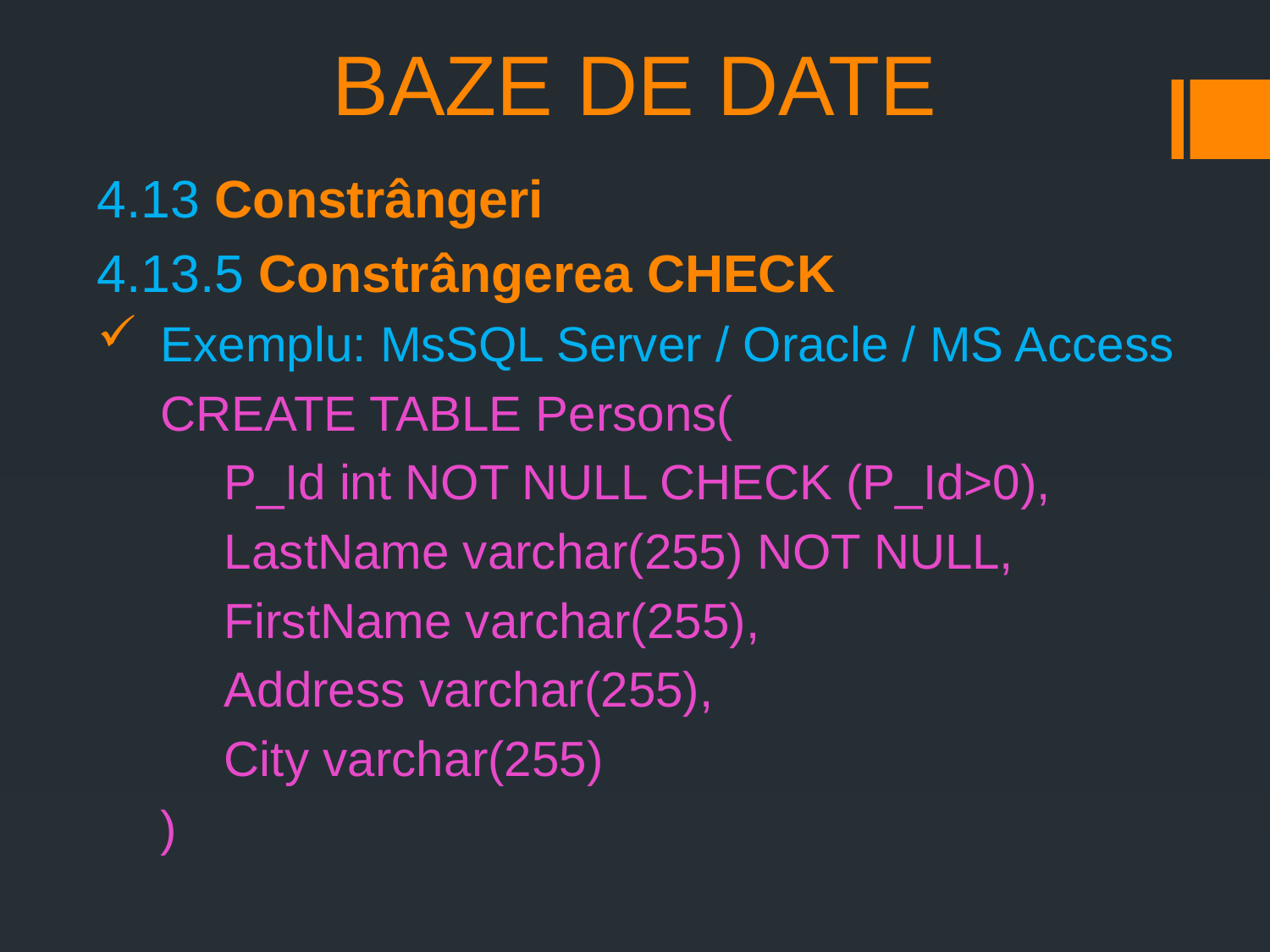

# BAZE DE DATE
4.13 Constrângeri
4.13.5 Constrângerea CHECK
Exemplu: MsSQL Server / Oracle / MS Access
CREATE TABLE Persons(
P_Id int NOT NULL CHECK (P_Id>0),
LastName varchar(255) NOT NULL,
FirstName varchar(255),
Address varchar(255),
City varchar(255)
)